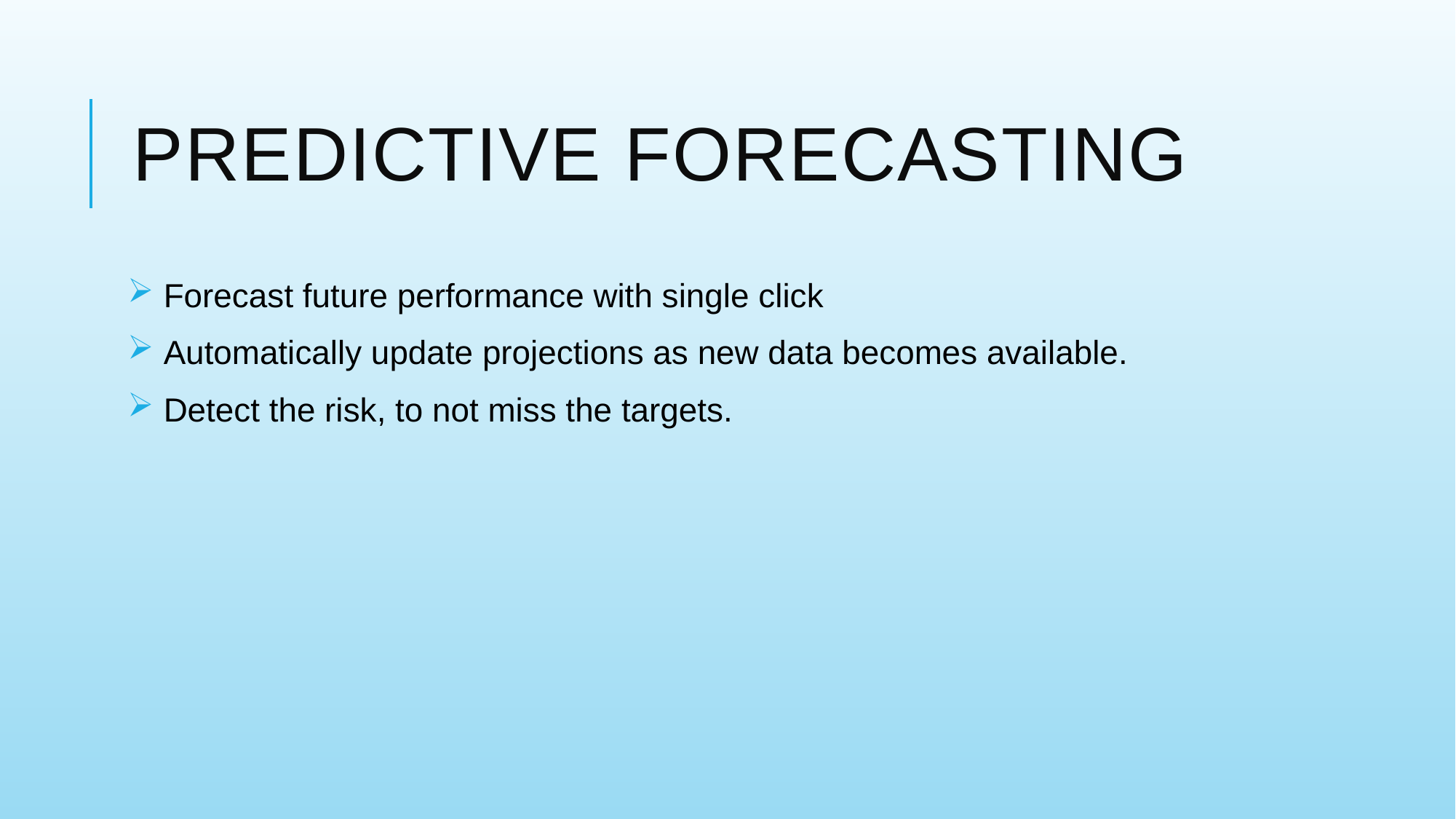

# Predictive Forecasting
 Forecast future performance with single click
 Automatically update projections as new data becomes available.
 Detect the risk, to not miss the targets.